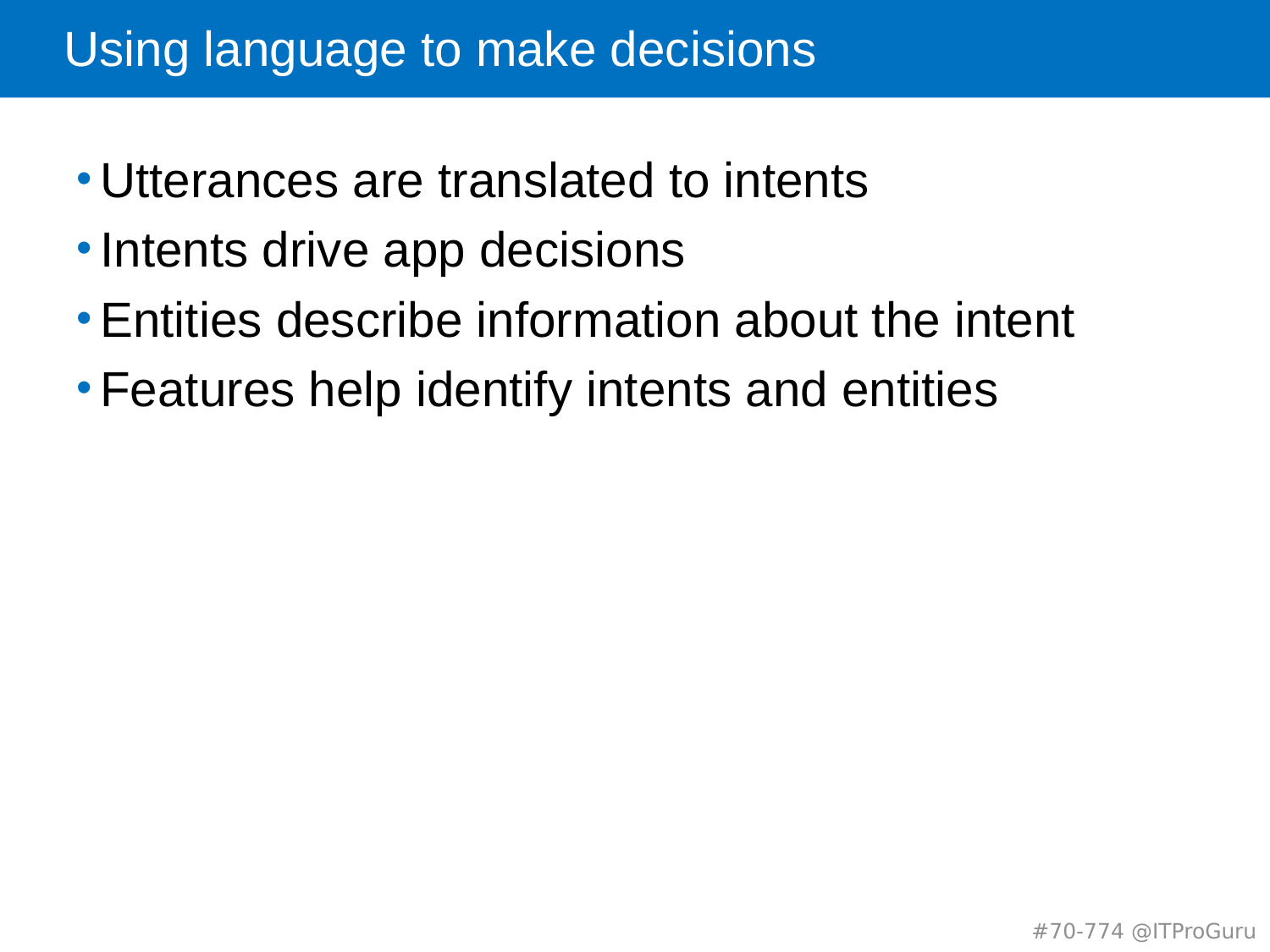

# Using language to make decisions
Utterances are translated to intents
Intents drive app decisions
Entities describe information about the intent
Features help identify intents and entities